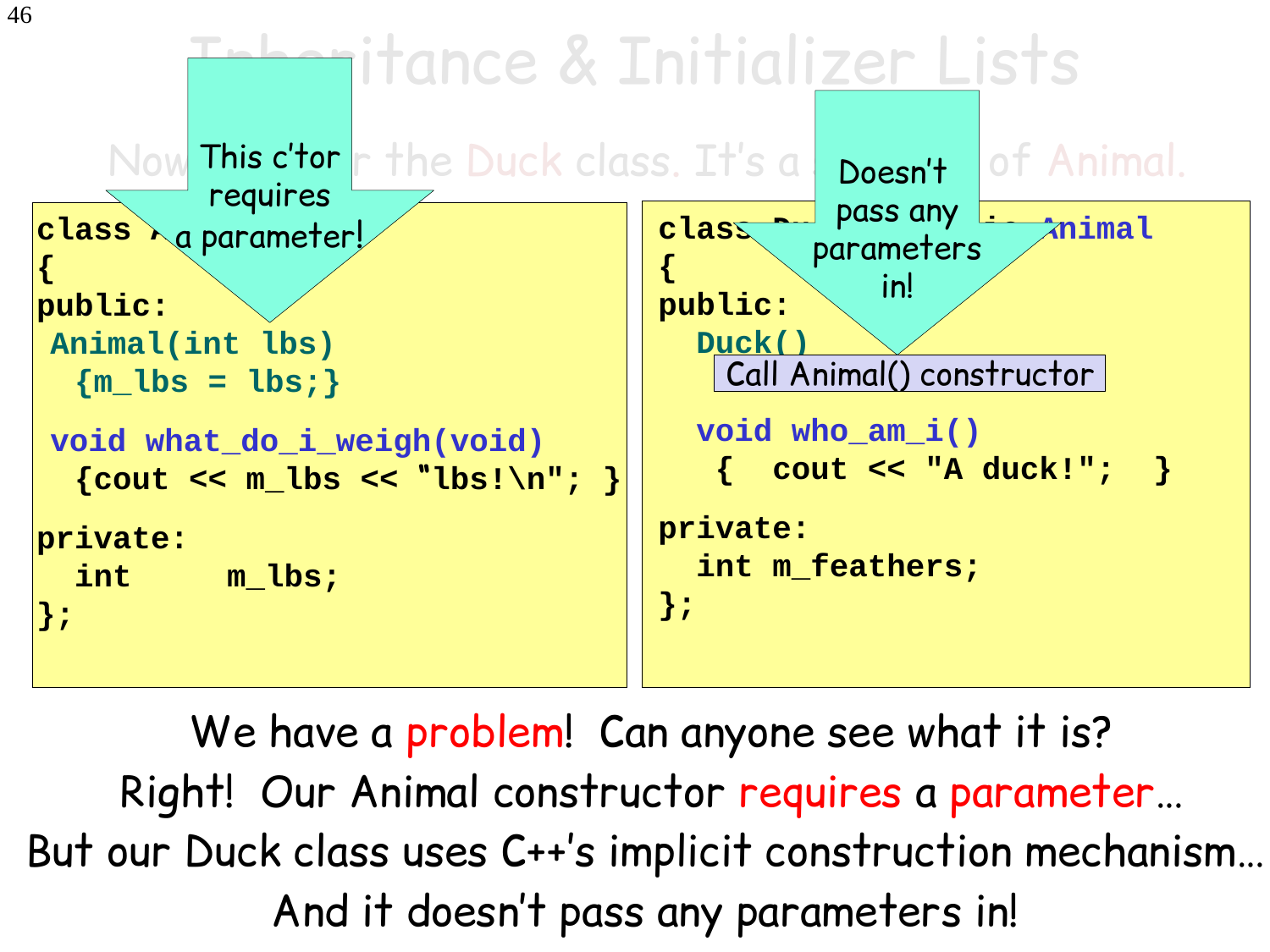

# Inheritance & Initializer Lists
46

This c’tor
requires
a parameter!

Doesn’t
pass any
parameters
in!
Now consider the Duck class. It’s a subclass of Animal.
class Duck : public Animal
{
public:
  Duck()

class Animal
{
public:
 Animal(int lbs)
  {m_lbs = lbs;}

 void what_do_i_weigh(void)
  {cout << m_lbs << “lbs!\n"; }

private:
  int     m_lbs;
};

   { m_feathers = 99; }

  void who_am_i()
   {  cout << "A duck!";  }

private:
  int m_feathers;
};
Call Animal() constructor
We have a problem!  Can anyone see what it is?
Right!  Our Animal constructor requires a parameter…
But our Duck class uses C++’s implicit construction mechanism…
And it doesn’t pass any parameters in!